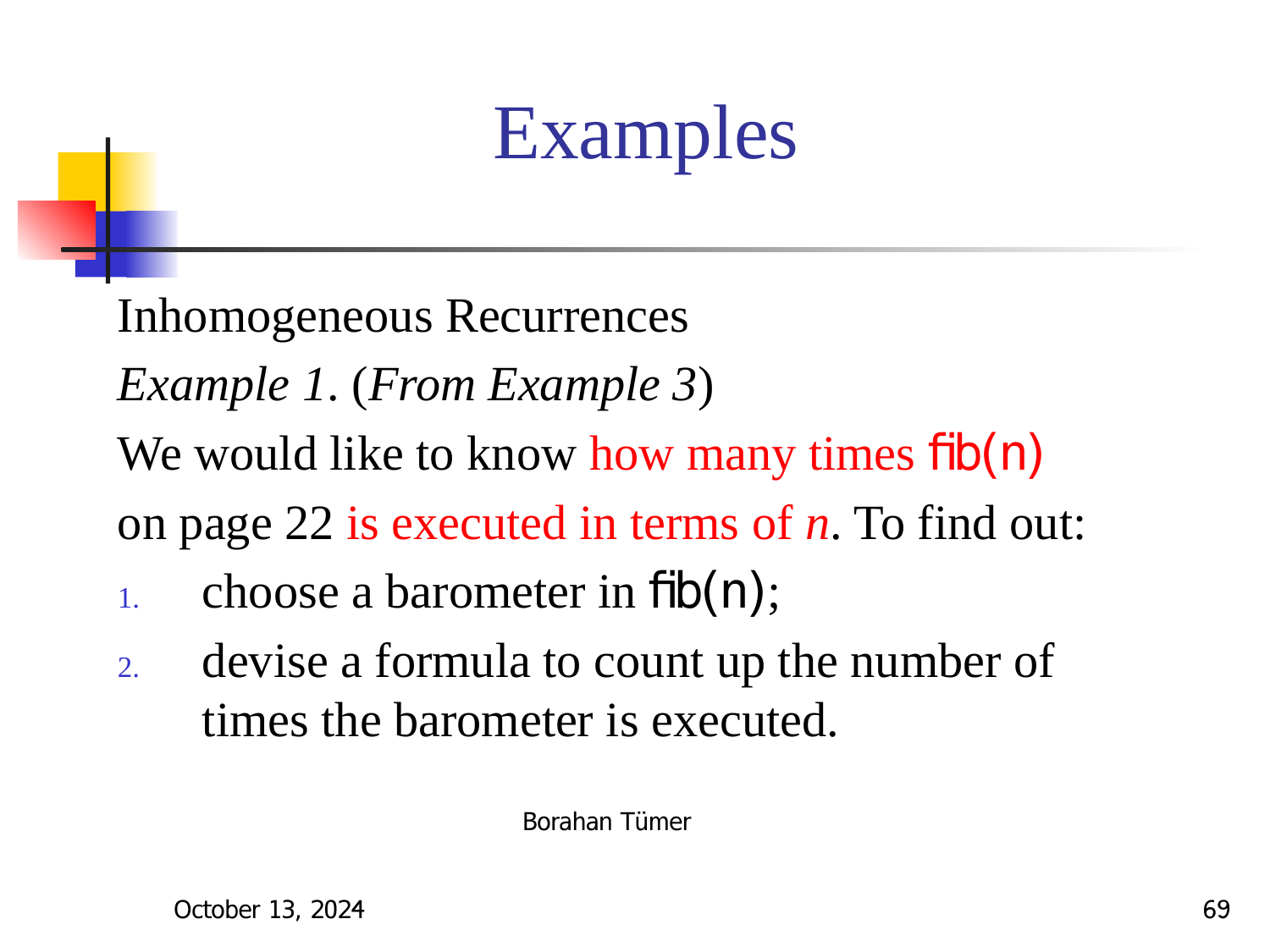

# Examples
Inhomogeneous Recurrences
Example 1. (From Example 3)
We would like to know how many times fib(n)
on page 22 is executed in terms of n. To find out:
choose a barometer in fib(n);
devise a formula to count up the number of times the barometer is executed.
October 13, 2024
Borahan Tümer
69